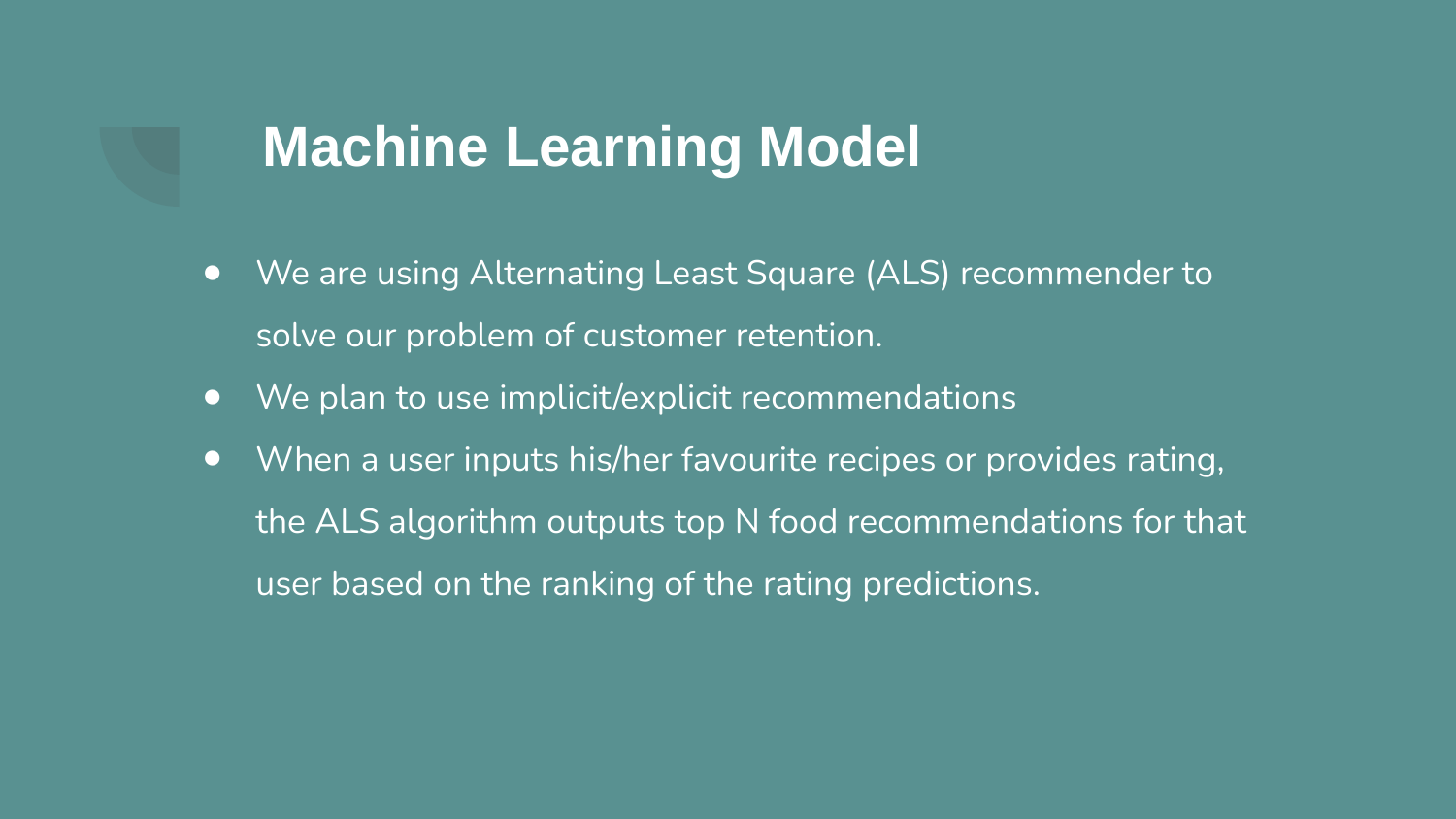

# Machine Learning Model
We are using Alternating Least Square (ALS) recommender to solve our problem of customer retention.
We plan to use implicit/explicit recommendations
When a user inputs his/her favourite recipes or provides rating, the ALS algorithm outputs top N food recommendations for that user based on the ranking of the rating predictions.